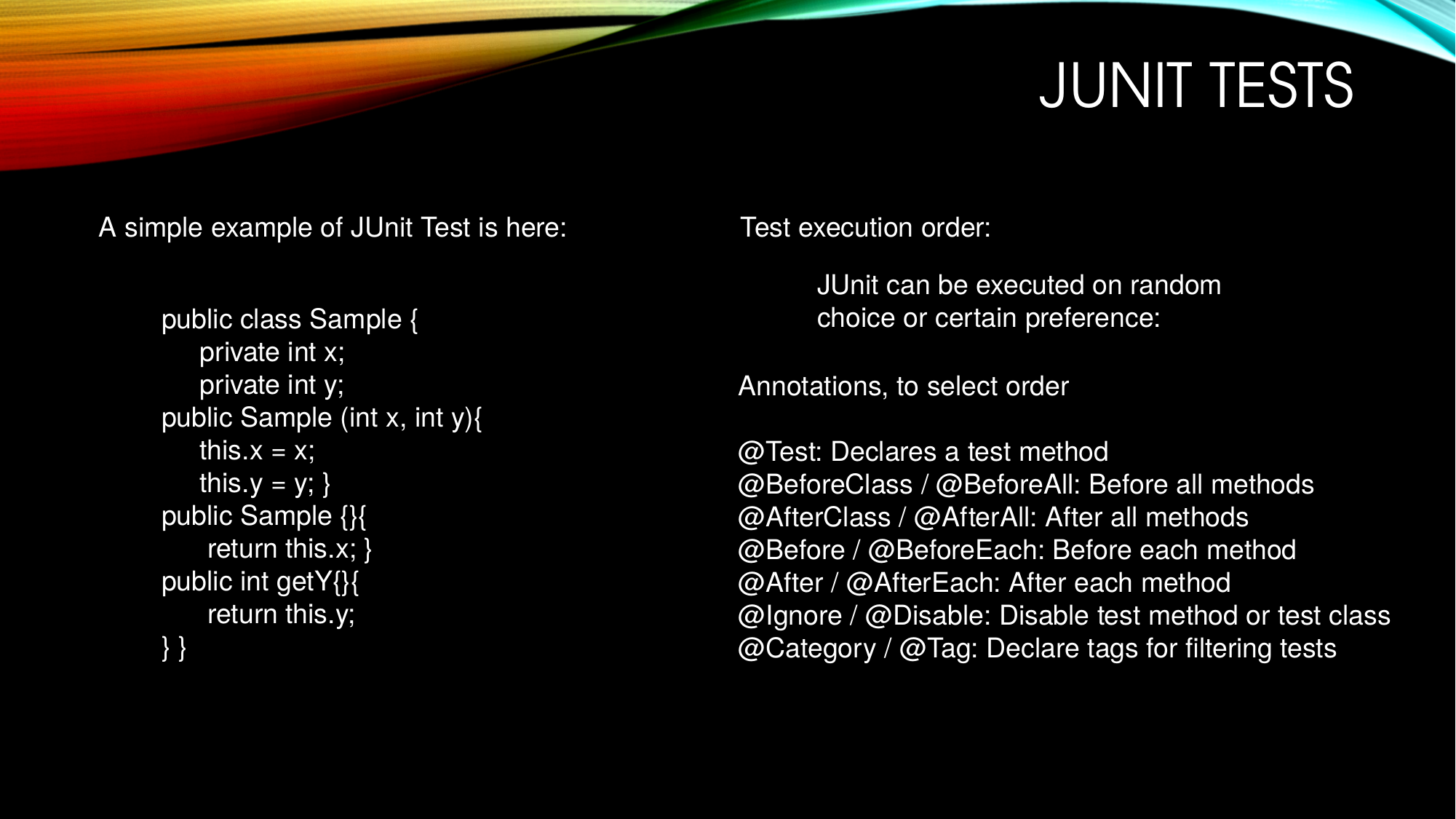

# JUNIT TESTS
Test execution order:
A simple example of JUnit Test is here:
JUnit can be executed on random choice or certain preference:

public class Sample {
     private int x;
     private int y;
public Sample (int x, int y){
     this.x = x;
     this.y = y; }
public Sample {}{
      return this.x; }
public int getY{}{
      return this.y;
} }
Annotations, to select order

@Test: Declares a test method
@BeforeClass / @BeforeAll: Before all methods
@AfterClass / @AfterAll: After all methods
@Before / @BeforeEach: Before each method
@After / @AfterEach: After each method
@Ignore / @Disable: Disable test method or test class
@Category / @Tag: Declare tags for filtering tests